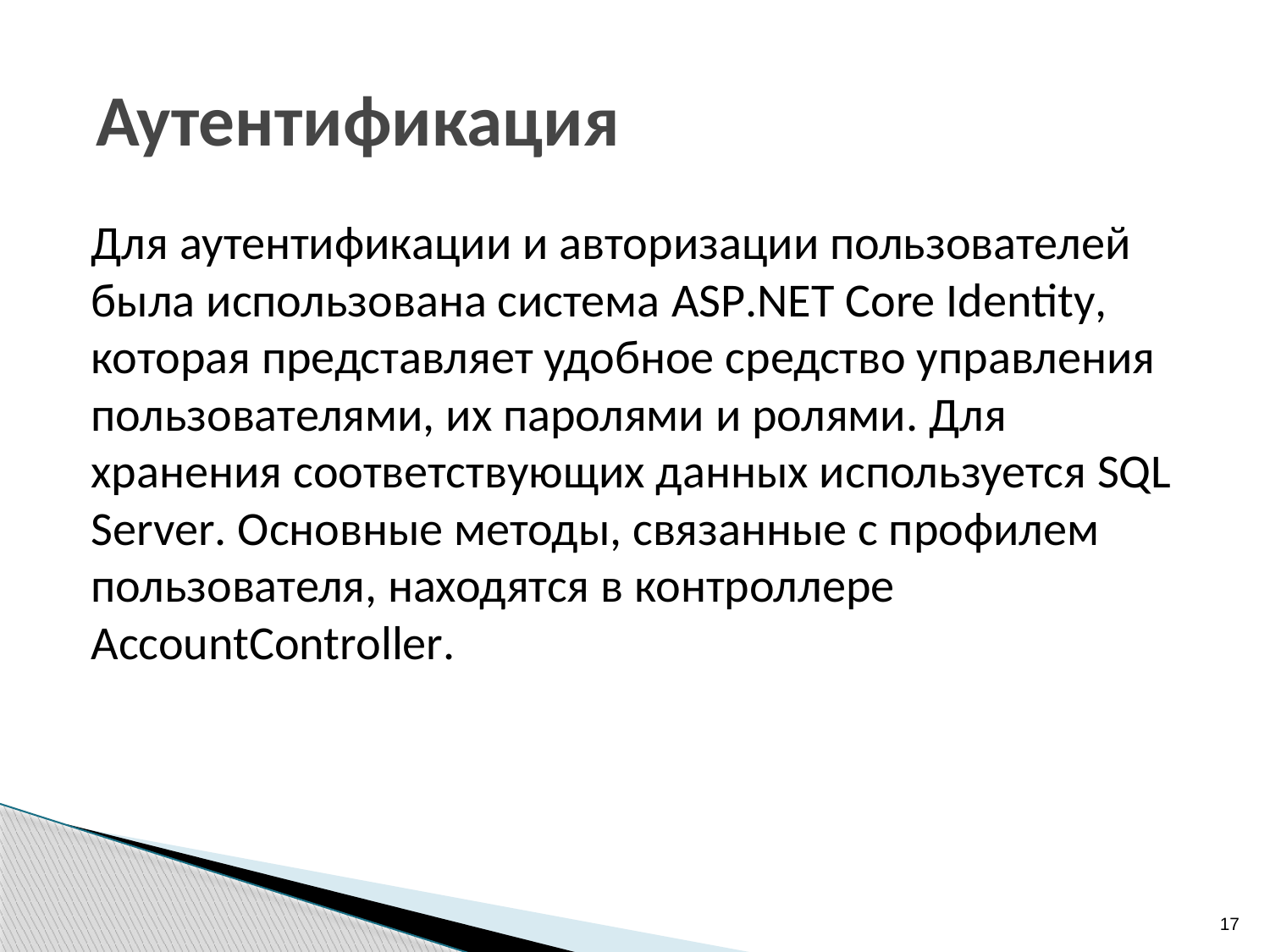

# Аутентификация
Для аутентификации и авторизации пользователей была использована система ASP.NET Core Identity, которая представляет удобное средство управления пользователями, их паролями и ролями. Для хранения соответствующих данных используется SQL Server. Основные методы, связанные с профилем пользователя, находятся в контроллере AccountController.
17